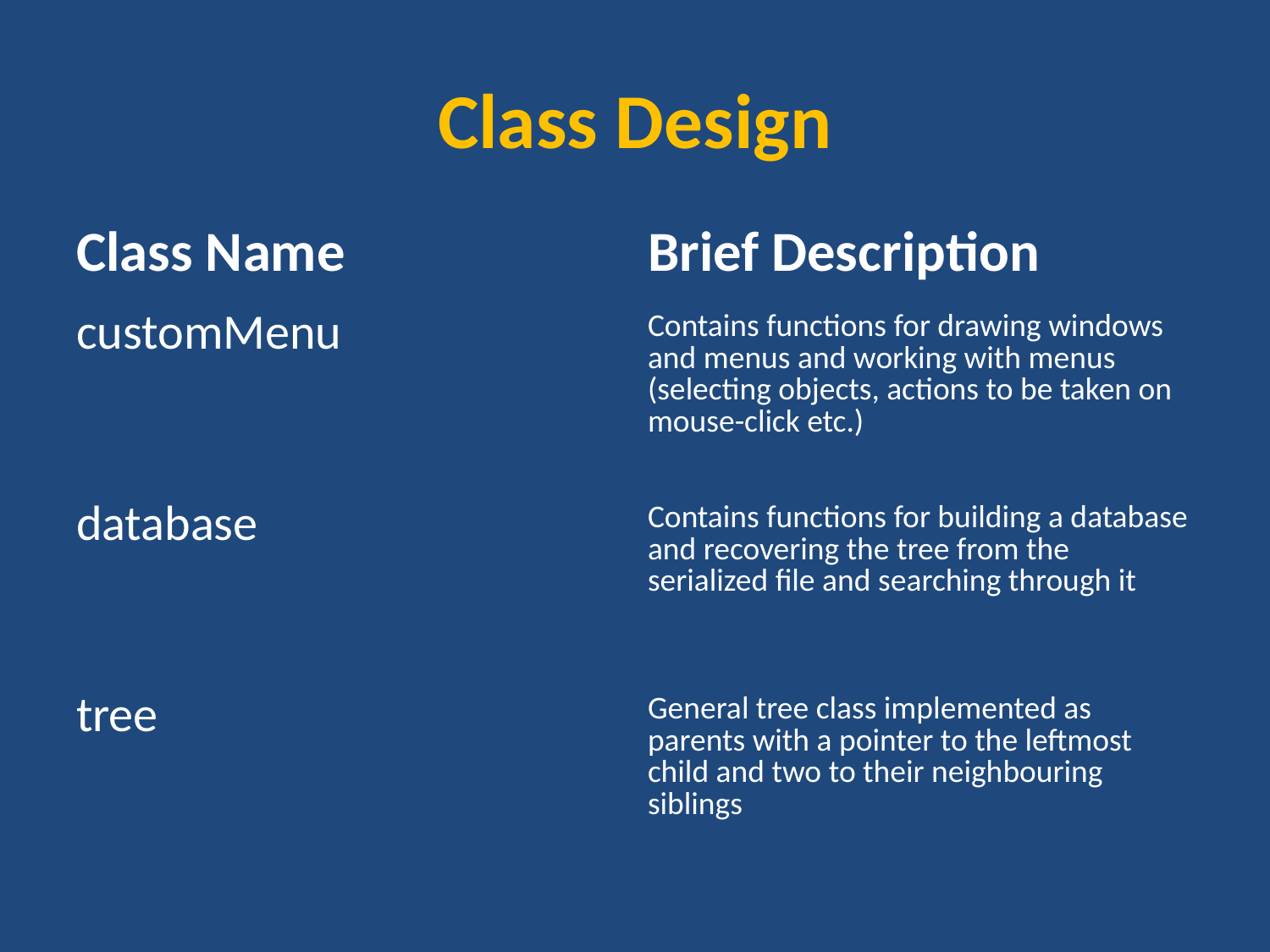

# Class Design
| Class Name | Brief Description |
| --- | --- |
| customMenu | Contains functions for drawing windows and menus and working with menus (selecting objects, actions to be taken on mouse-click etc.) |
| database | Contains functions for building a database and recovering the tree from the serialized file and searching through it |
| tree | General tree class implemented as parents with a pointer to the leftmost child and two to their neighbouring siblings |